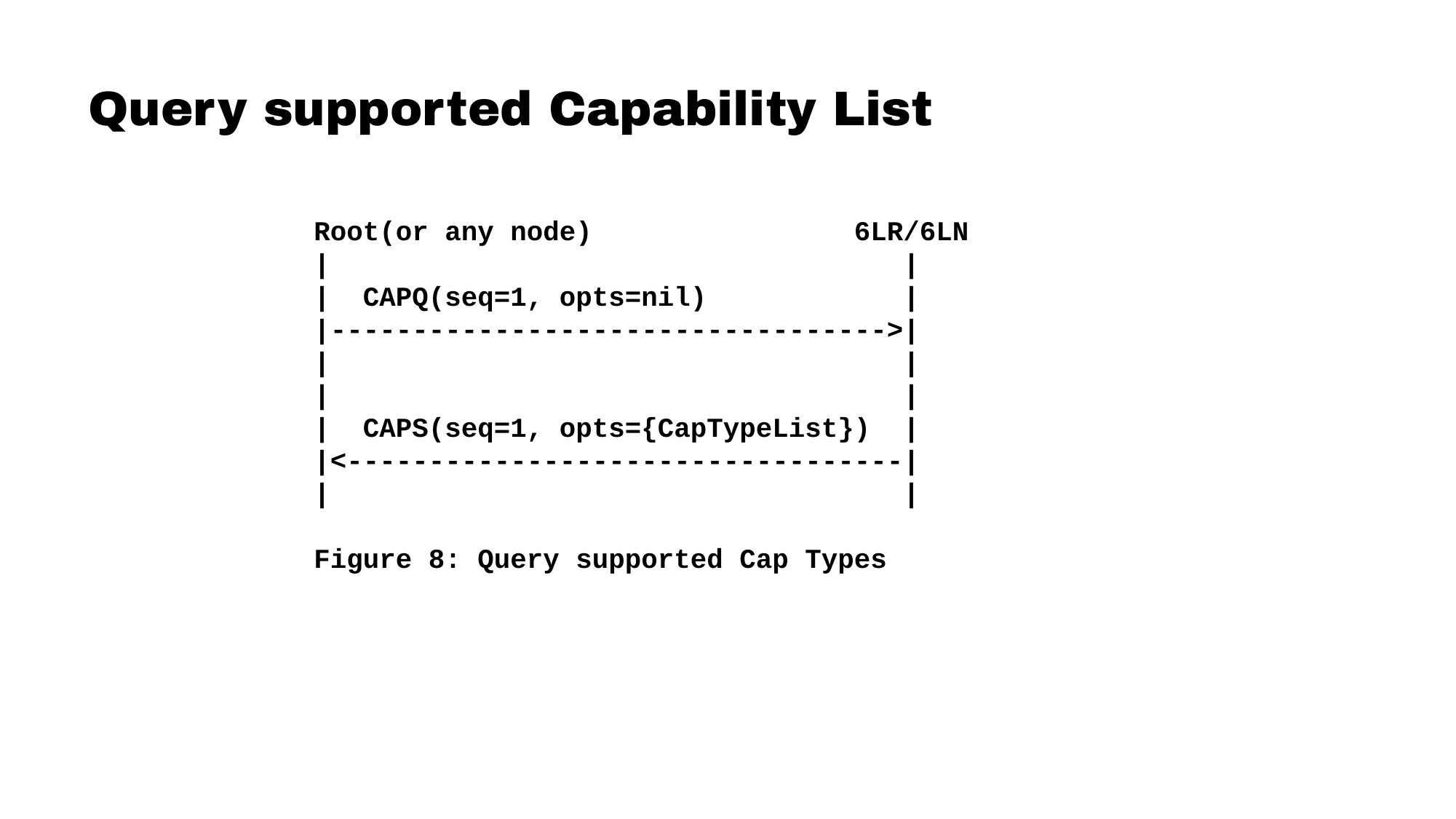

# Query supported Capability List
Root(or any node)                6LR/6LN
|                                   |
|  CAPQ(seq=1, opts=nil)            |
|---------------------------------->|
|                                   |
|                                   |
|  CAPS(seq=1, opts={CapTypeList})  |
|<----------------------------------|
|                                   |

Figure 8: Query supported Cap Types